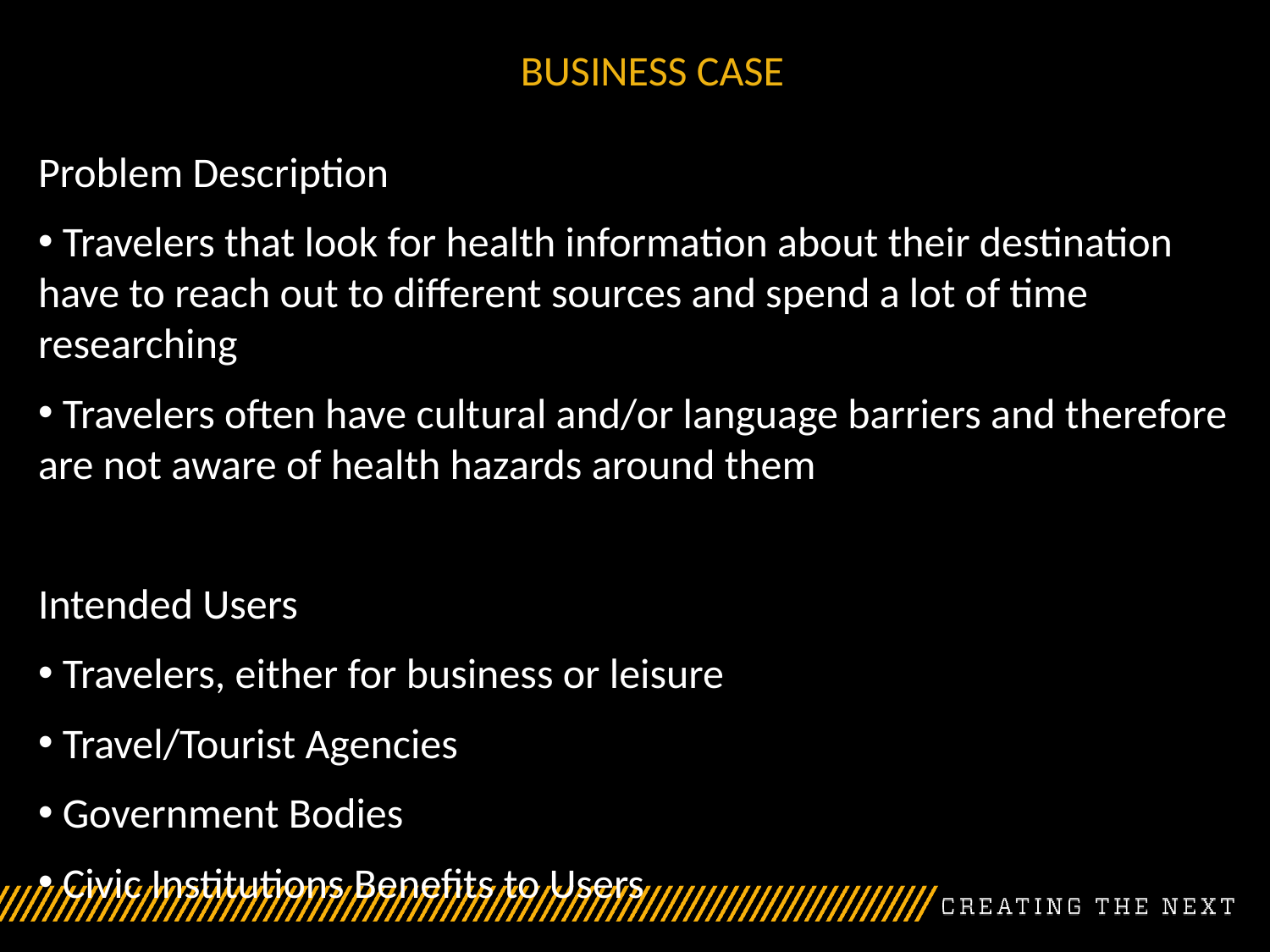

# BUSINESS CASE
Problem Description
 Travelers that look for health information about their destination have to reach out to different sources and spend a lot of time researching
 Travelers often have cultural and/or language barriers and therefore are not aware of health hazards around them

Intended Users
 Travelers, either for business or leisure
 Travel/Tourist Agencies
 Government Bodies
 Civic Institutions Benefits to Users